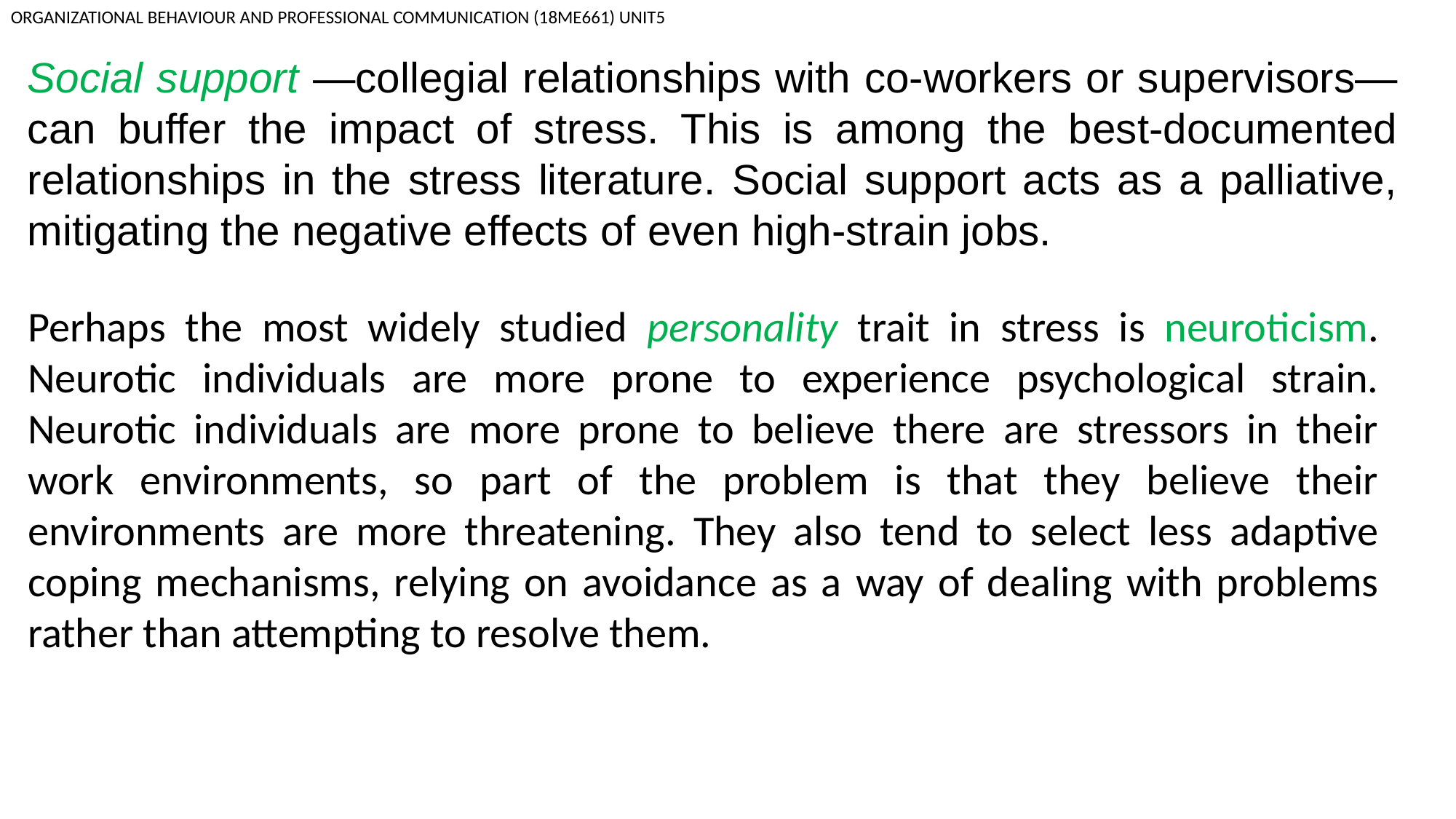

ORGANIZATIONAL BEHAVIOUR AND PROFESSIONAL COMMUNICATION (18ME661) UNIT5
Social support —collegial relationships with co-workers or supervisors—can buffer the impact of stress. This is among the best-documented relationships in the stress literature. Social support acts as a palliative, mitigating the negative effects of even high-strain jobs.
Perhaps the most widely studied personality trait in stress is neuroticism. Neurotic individuals are more prone to experience psychological strain. Neurotic individuals are more prone to believe there are stressors in their work environments, so part of the problem is that they believe their environments are more threatening. They also tend to select less adaptive coping mechanisms, relying on avoidance as a way of dealing with problems rather than attempting to resolve them.